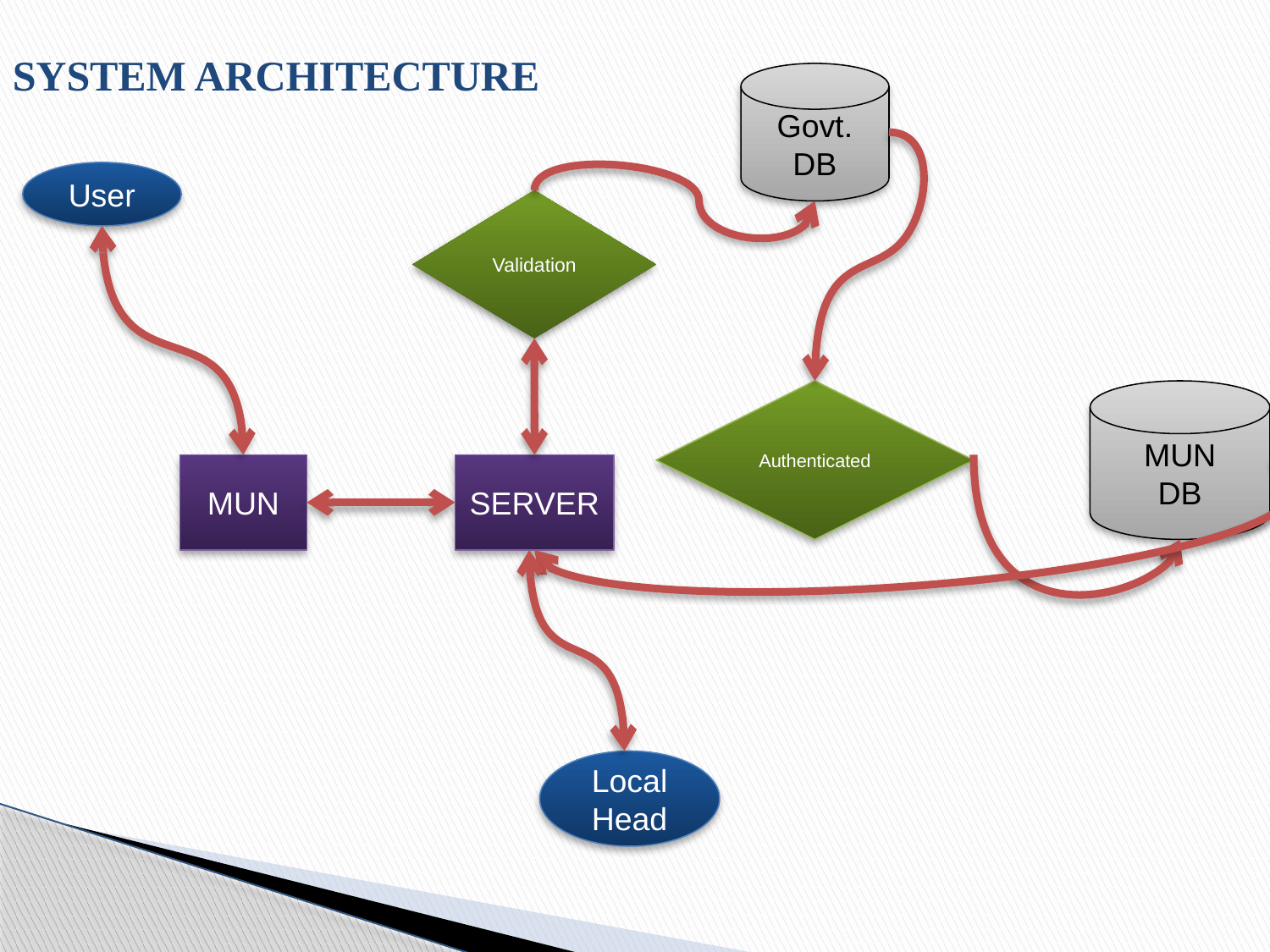

SYSTEM ARCHITECTURE
Govt. DB
User
Validation
Authenticated
MUN
DB
MUN
SERVER
Local Head